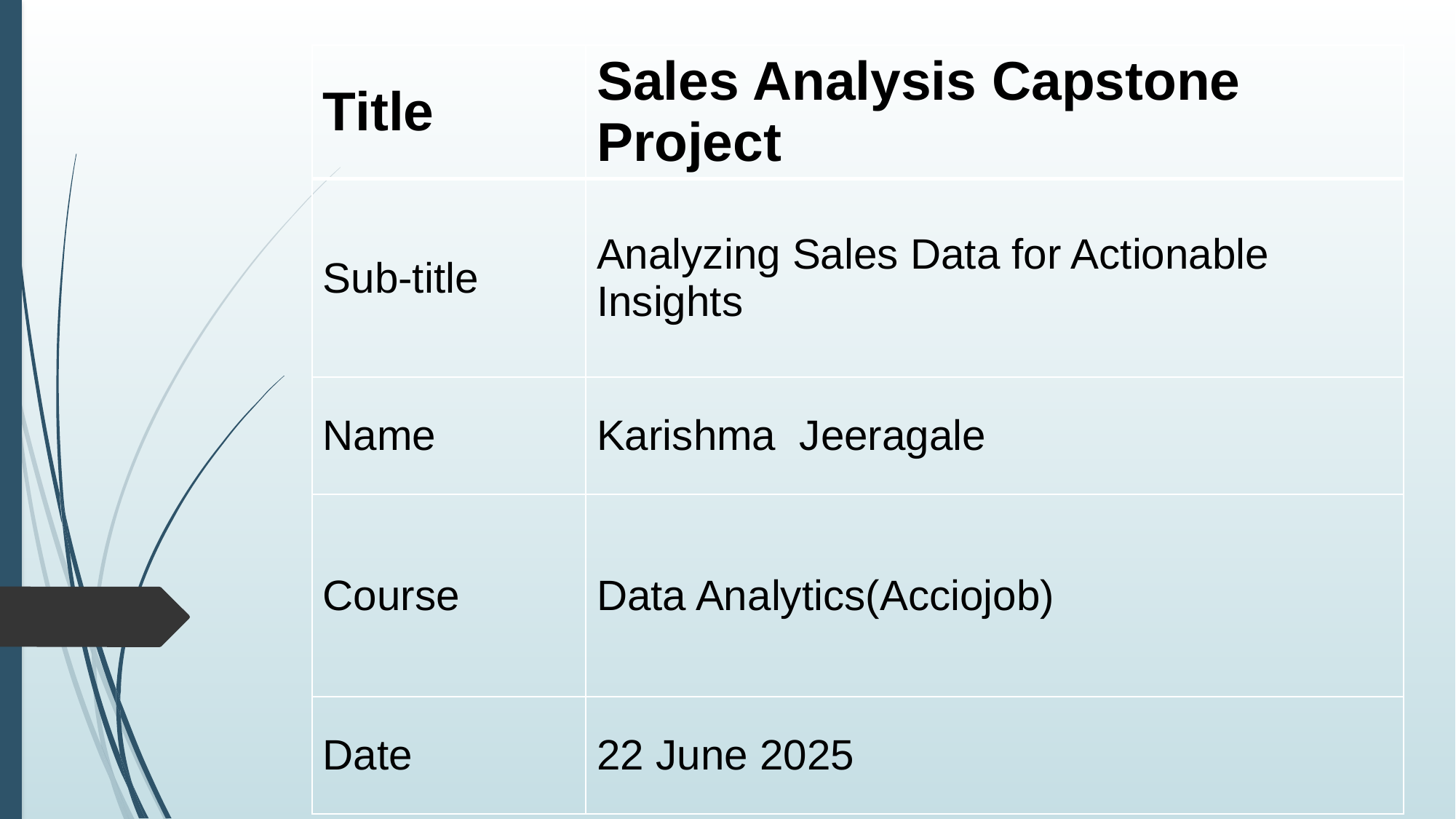

| Title | Sales Analysis Capstone Project |
| --- | --- |
| Sub-title | Analyzing Sales Data for Actionable Insights |
| Name | Karishma Jeeragale |
| Course | Data Analytics(Acciojob) |
| Date | 22 June 2025 |